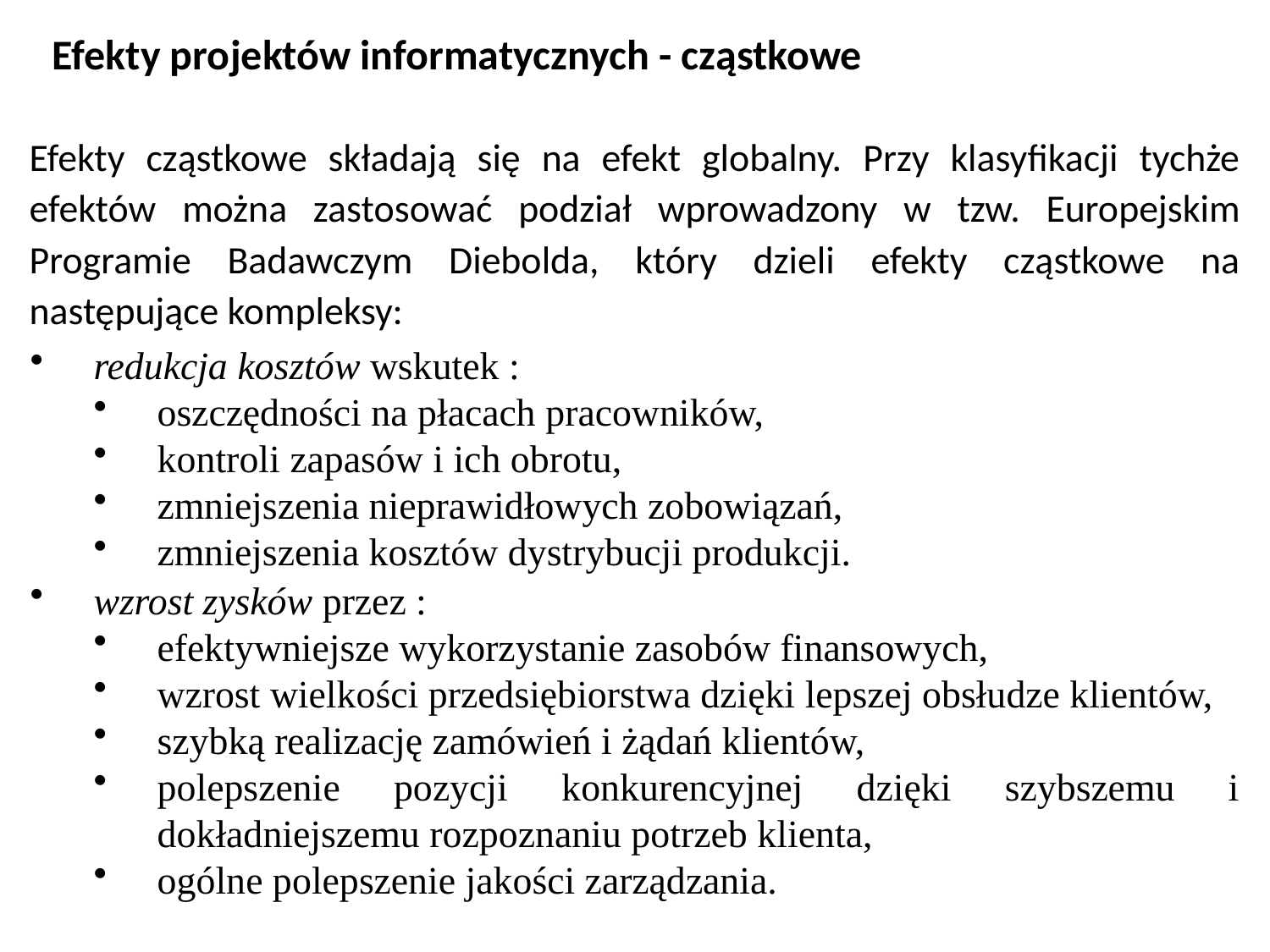

Efekty projektów informatycznych - cząstkowe
Efekty cząstkowe składają się na efekt globalny. Przy klasyfikacji tychże efektów można zastosować podział wprowadzony w tzw. Europejskim Programie Badawczym Diebolda, który dzieli efekty cząstkowe na następujące kompleksy:
redukcja kosztów wskutek :
oszczędności na płacach pracowników,
kontroli zapasów i ich obrotu,
zmniejszenia nieprawidłowych zobowiązań,
zmniejszenia kosztów dystrybucji produkcji.
wzrost zysków przez :
efektywniejsze wykorzystanie zasobów finansowych,
wzrost wielkości przedsiębiorstwa dzięki lepszej obsłudze klientów,
szybką realizację zamówień i żądań klientów,
polepszenie pozycji konkurencyjnej dzięki szybszemu i dokładniejszemu rozpoznaniu potrzeb klienta,
ogólne polepszenie jakości zarządzania.